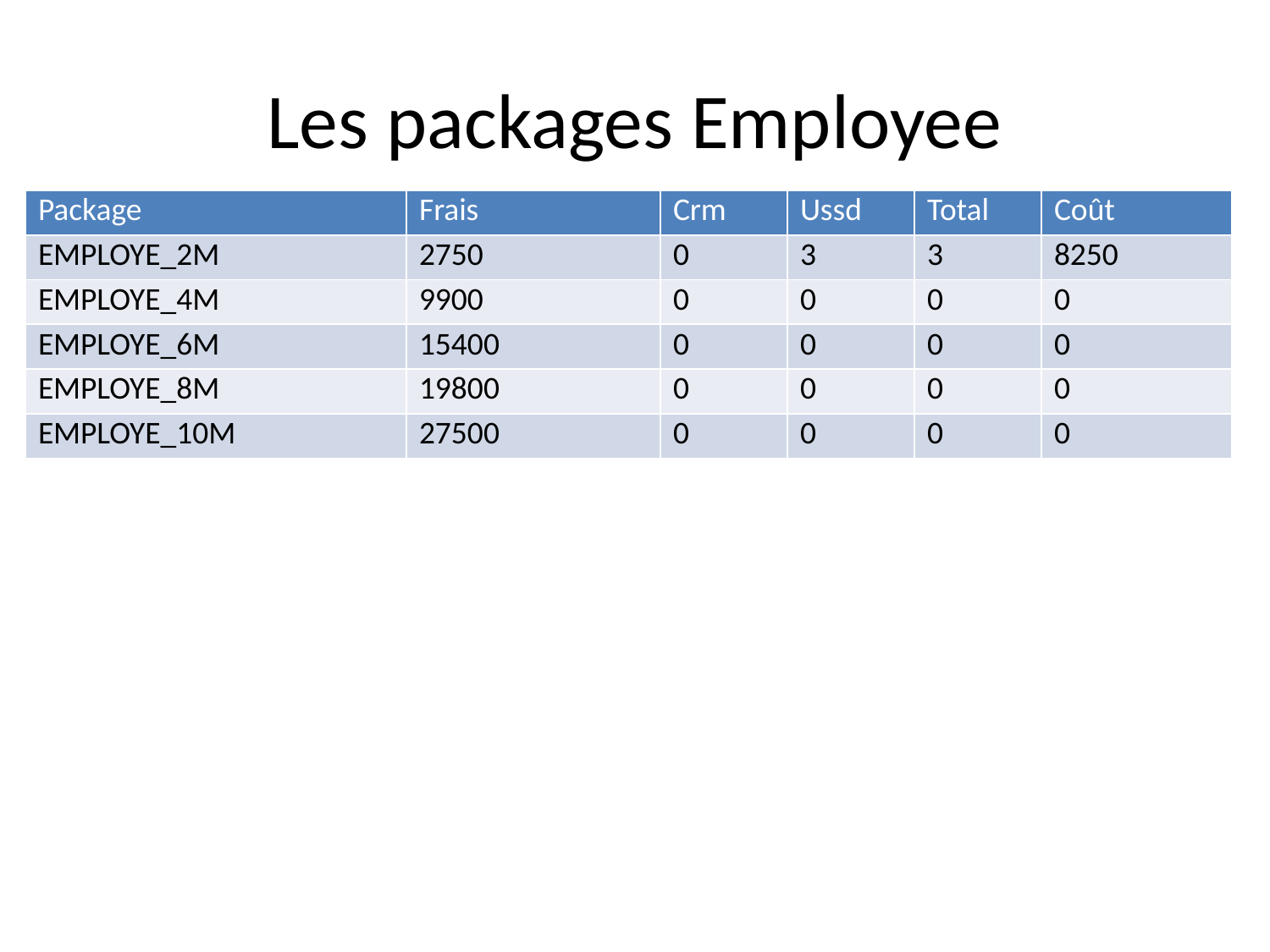

# Les packages Employee
| Package | Frais | Crm | Ussd | Total | Coût |
| --- | --- | --- | --- | --- | --- |
| EMPLOYE\_2M | 2750 | 0 | 3 | 3 | 8250 |
| EMPLOYE\_4M | 9900 | 0 | 0 | 0 | 0 |
| EMPLOYE\_6M | 15400 | 0 | 0 | 0 | 0 |
| EMPLOYE\_8M | 19800 | 0 | 0 | 0 | 0 |
| EMPLOYE\_10M | 27500 | 0 | 0 | 0 | 0 |